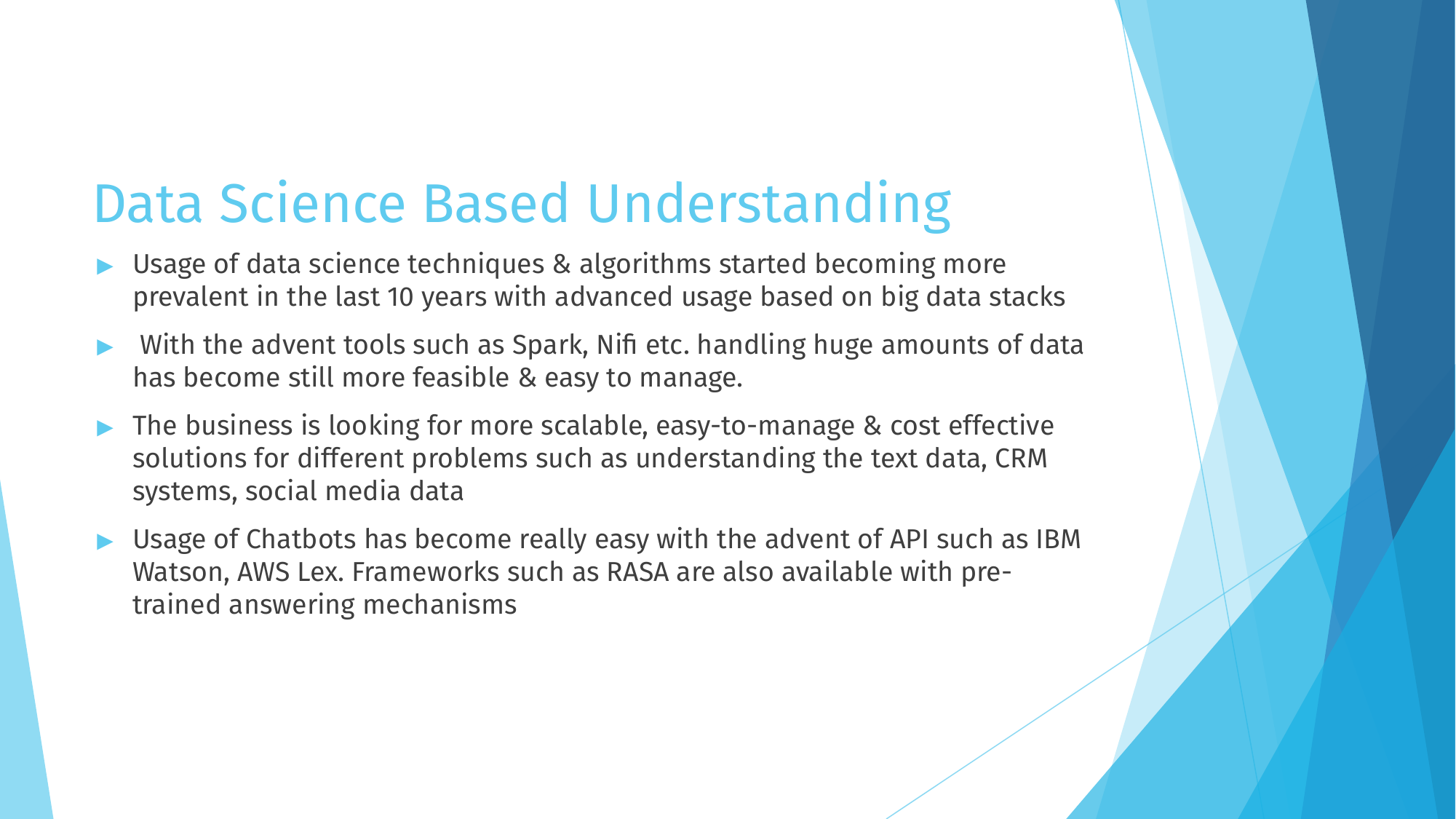

# Data Science Based Understanding
Usage of data science techniques & algorithms started becoming more prevalent in the last 10 years with advanced usage based on big data stacks
 With the advent tools such as Spark, Nifi etc. handling huge amounts of data has become still more feasible & easy to manage.
The business is looking for more scalable, easy-to-manage & cost effective solutions for different problems such as understanding the text data, CRM systems, social media data
Usage of Chatbots has become really easy with the advent of API such as IBM Watson, AWS Lex. Frameworks such as RASA are also available with pre-trained answering mechanisms